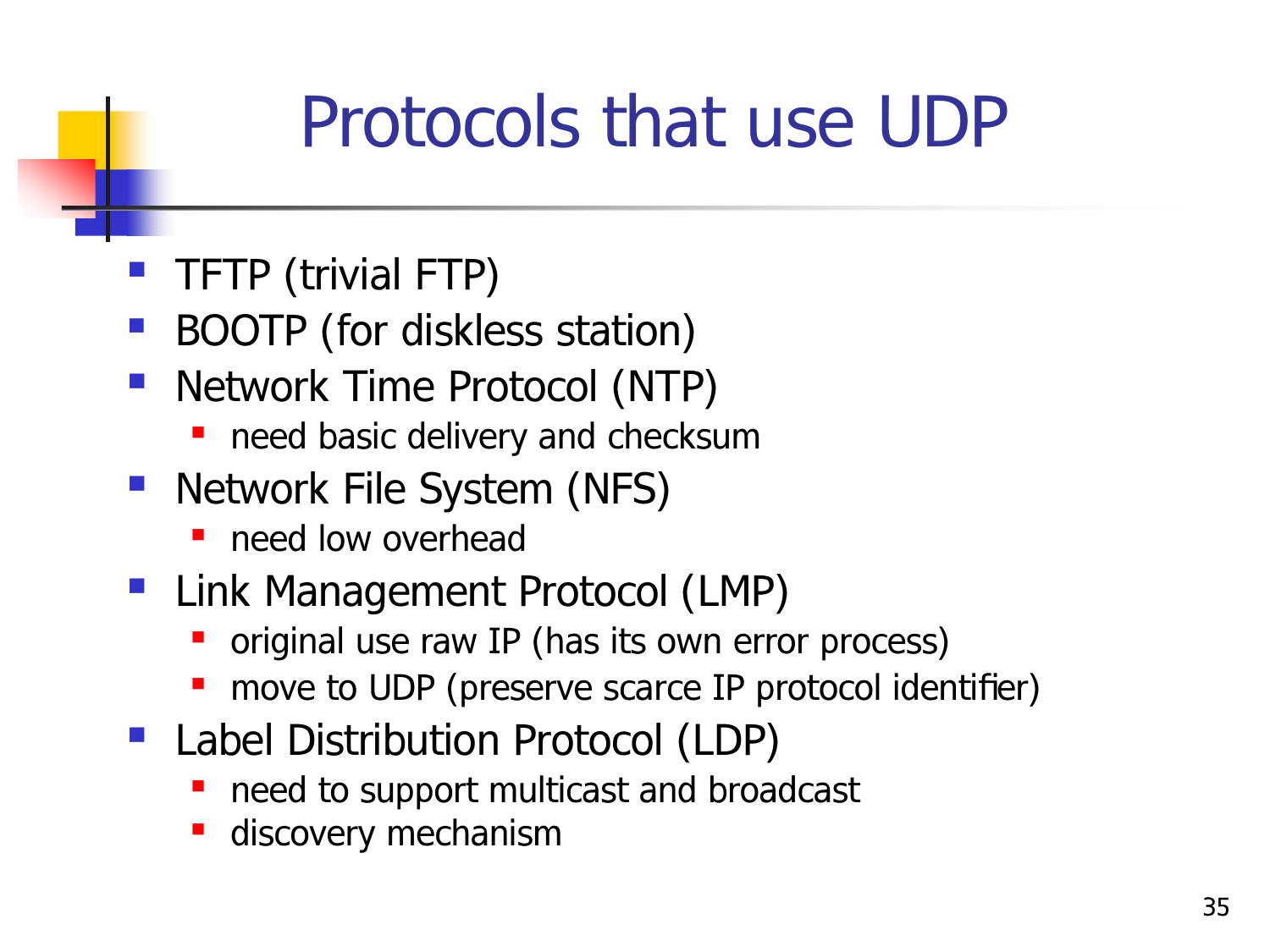

# Protocols that use UDP
TFTP (trivial FTP)
BOOTP (for diskless station)
Network Time Protocol (NTP)
need basic delivery and checksum
Network File System (NFS)
need low overhead
Link Management Protocol (LMP)
original use raw IP (has its own error process)
move to UDP (preserve scarce IP protocol identifier)
Label Distribution Protocol (LDP)
need to support multicast and broadcast
discovery mechanism
35